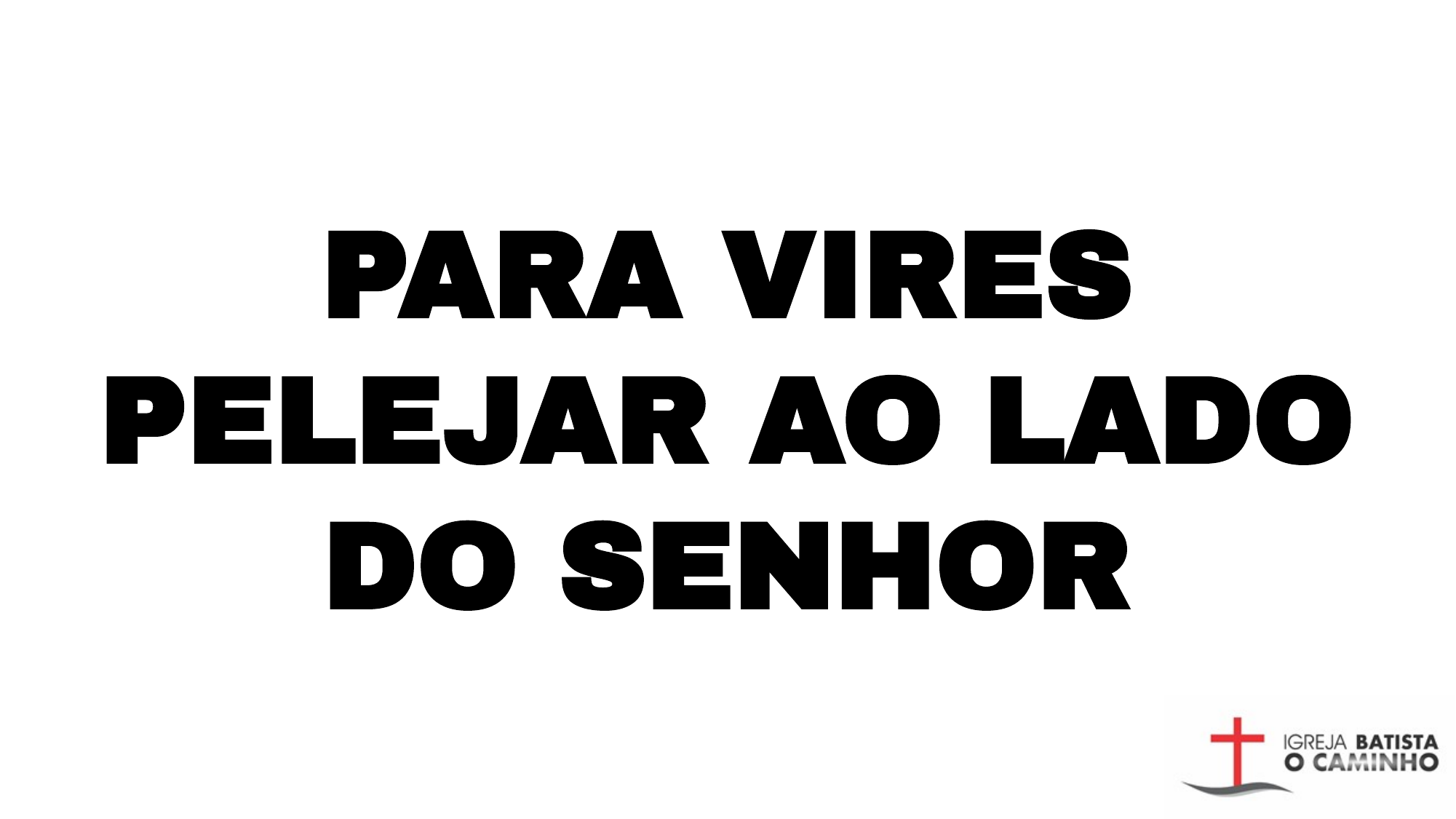

# Para vires pelejar ao lado do Senhor